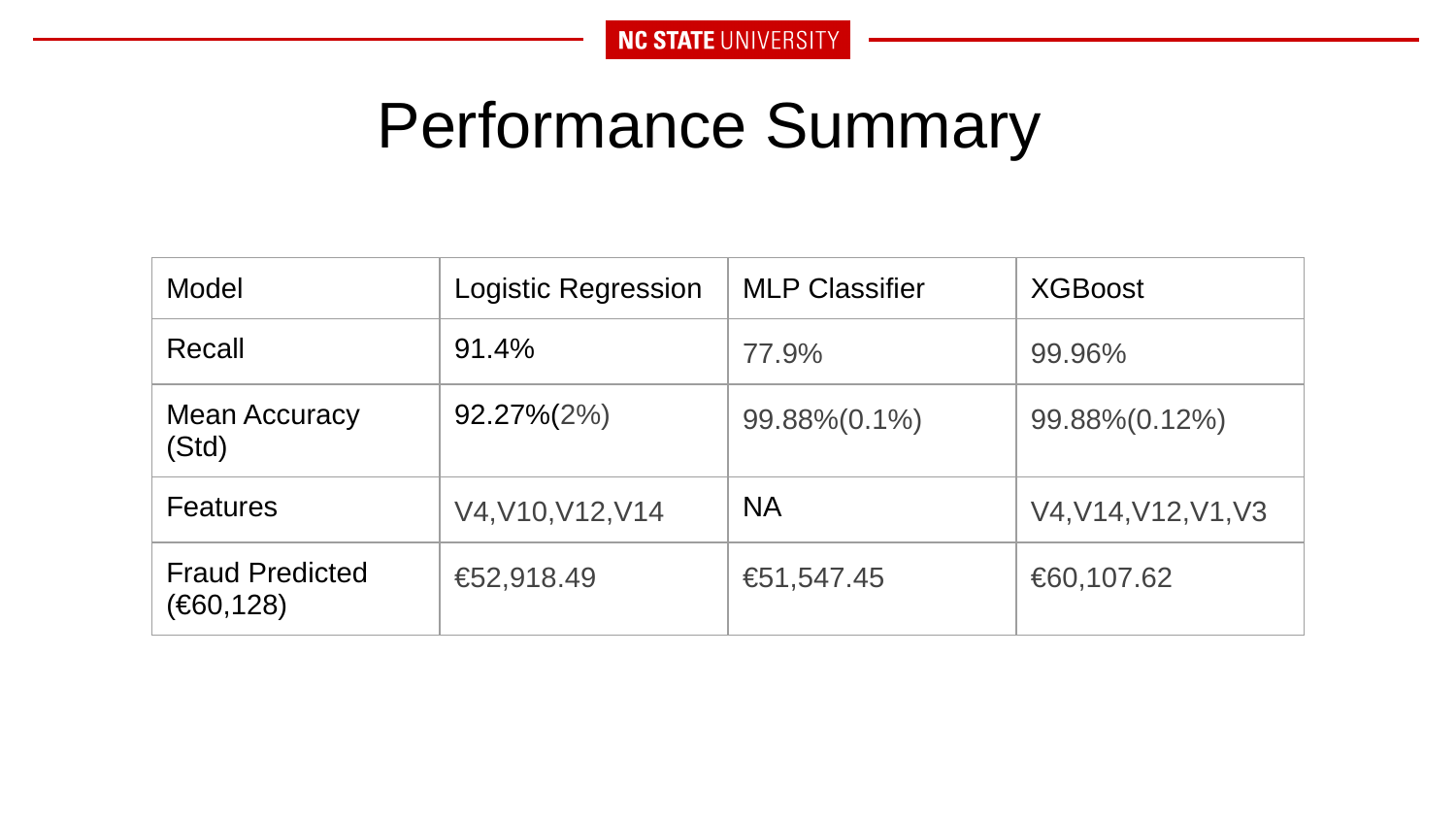

# Performance Summary
| Model | Logistic Regression | MLP Classifier | XGBoost |
| --- | --- | --- | --- |
| Recall | 91.4% | 77.9% | 99.96% |
| Mean Accuracy (Std) | 92.27%(2%) | 99.88%(0.1%) | 99.88%(0.12%) |
| Features | V4,V10,V12,V14 | NA | V4,V14,V12,V1,V3 |
| Fraud Predicted (€60,128) | €52,918.49 | €51,547.45 | €60,107.62 |